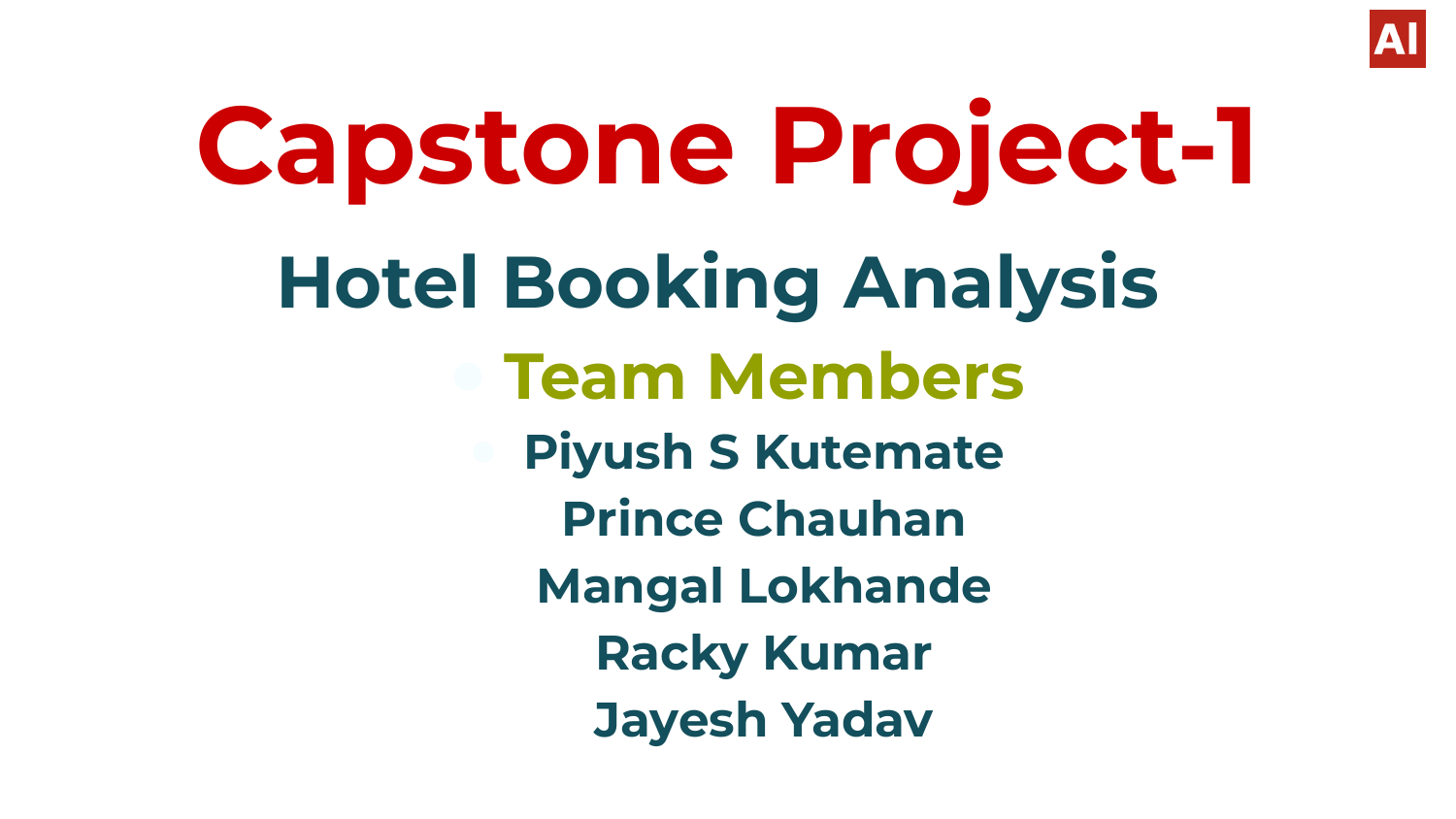

# Capstone Project-1
Hotel Booking Analysis
Team Members
Piyush S Kutemate
Prince Chauhan
Mangal Lokhande
Racky Kumar
Jayesh Yadav